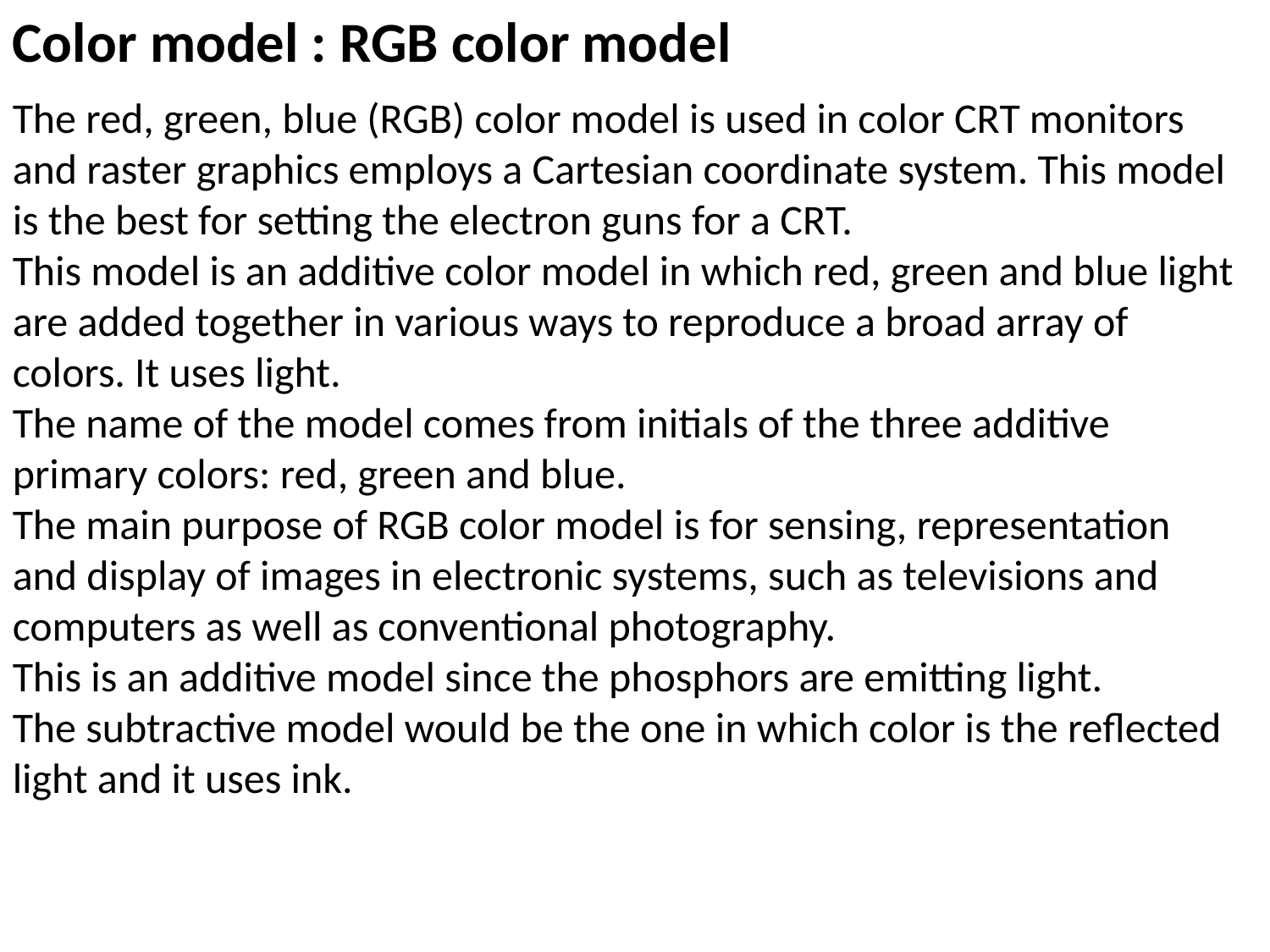

Color model : RGB color model
The red, green, blue (RGB) color model is used in color CRT monitors and raster graphics employs a Cartesian coordinate system. This model is the best for setting the electron guns for a CRT.
This model is an additive color model in which red, green and blue light are added together in various ways to reproduce a broad array of colors. It uses light.
The name of the model comes from initials of the three additive primary colors: red, green and blue.
The main purpose of RGB color model is for sensing, representation and display of images in electronic systems, such as televisions and computers as well as conventional photography.
This is an additive model since the phosphors are emitting light.
The subtractive model would be the one in which color is the reflected light and it uses ink.